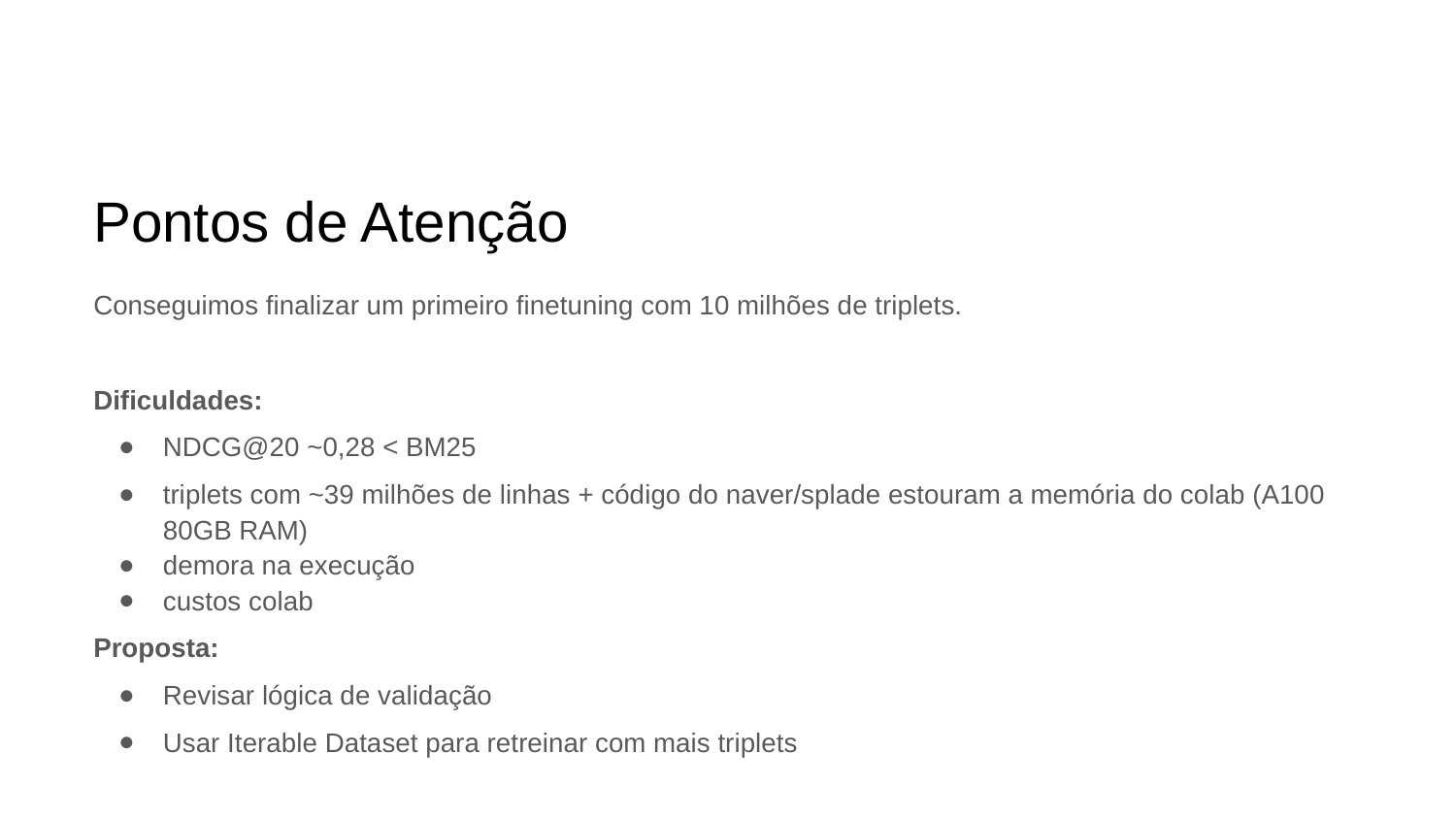

# Pontos de Atenção
Conseguimos finalizar um primeiro finetuning com 10 milhões de triplets.

Dificuldades:
NDCG@20 ~0,28 < BM25
triplets com ~39 milhões de linhas + código do naver/splade estouram a memória do colab (A100 80GB RAM)
demora na execução
custos colab
Proposta:
Revisar lógica de validação
Usar Iterable Dataset para retreinar com mais triplets